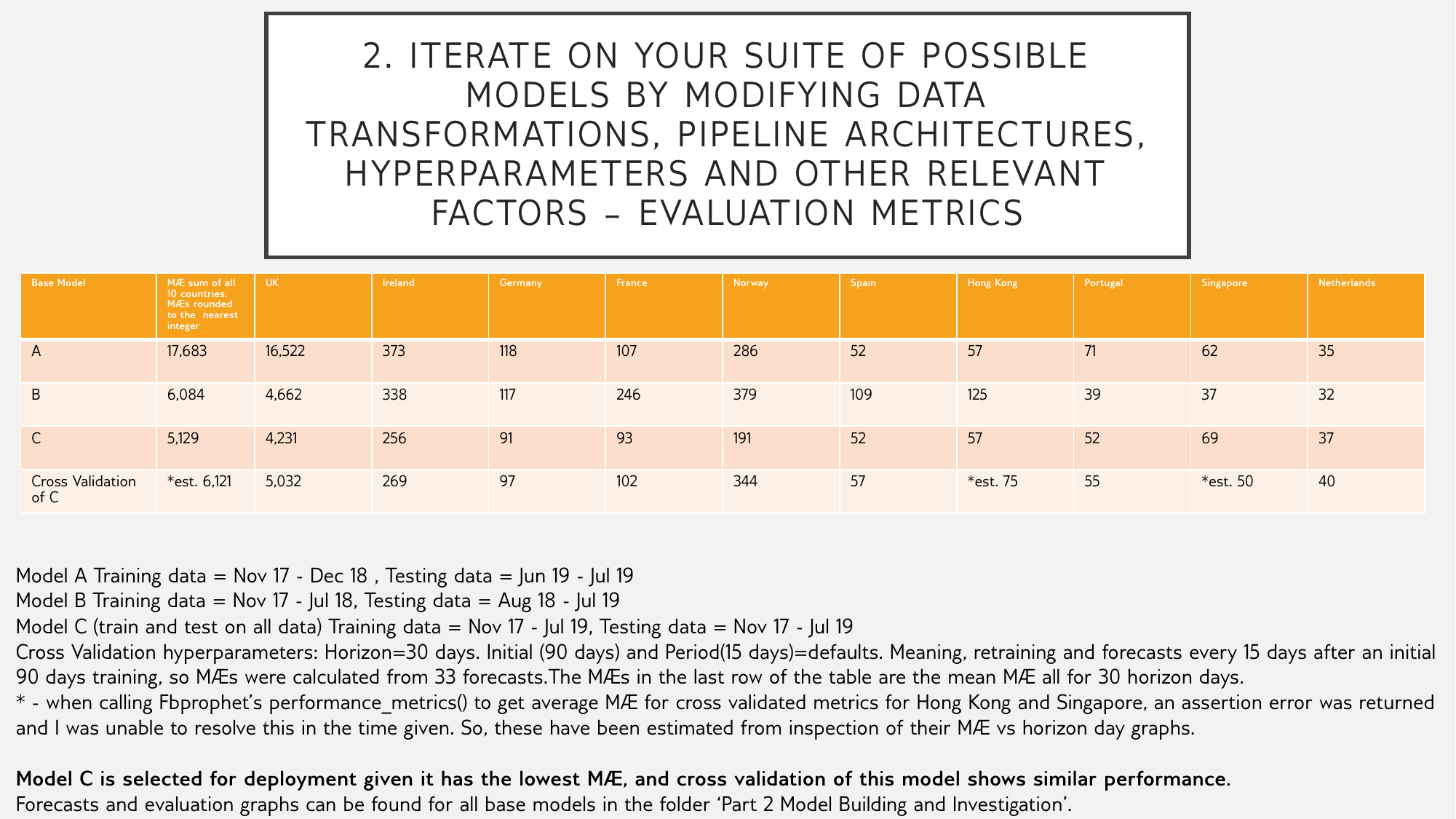

# 2. Iterate on your suite of possible models by modifying data transformations, pipeline architectures, hyperparameters and other relevant factors – evaluation metrics
| Base Model | MAE sum of all 10 countries. MAEs rounded to the nearest integer | UK | Ireland | Germany | France | Norway | Spain | Hong Kong | Portugal | Singapore | Netherlands |
| --- | --- | --- | --- | --- | --- | --- | --- | --- | --- | --- | --- |
| A | 17,683 | 16,522 | 373 | 118 | 107 | 286 | 52 | 57 | 71 | 62 | 35 |
| B | 6,084 | 4,662 | 338 | 117 | 246 | 379 | 109 | 125 | 39 | 37 | 32 |
| C | 5,129 | 4,231 | 256 | 91 | 93 | 191 | 52 | 57 | 52 | 69 | 37 |
| Cross Validation of C | \*est. 6,121 | 5,032 | 269 | 97 | 102 | 344 | 57 | \*est. 75 | 55 | \*est. 50 | 40 |
Model A Training data = Nov 17 - Dec 18 , Testing data = Jun 19 - Jul 19
Model B Training data = Nov 17 - Jul 18, Testing data = Aug 18 - Jul 19
Model C (train and test on all data) Training data = Nov 17 - Jul 19, Testing data = Nov 17 - Jul 19
Cross Validation hyperparameters: Horizon=30 days. Initial (90 days) and Period(15 days)=defaults. Meaning, retraining and forecasts every 15 days after an initial 90 days training, so MAEs were calculated from 33 forecasts.The MAEs in the last row of the table are the mean MAE all for 30 horizon days.
* - when calling Fbprophet’s performance_metrics() to get average MAE for cross validated metrics for Hong Kong and Singapore, an assertion error was returned and I was unable to resolve this in the time given. So, these have been estimated from inspection of their MAE vs horizon day graphs.

Model C is selected for deployment given it has the lowest MAE, and cross validation of this model shows similar performance.
Forecasts and evaluation graphs can be found for all base models in the folder ‘Part 2 Model Building and Investigation’.